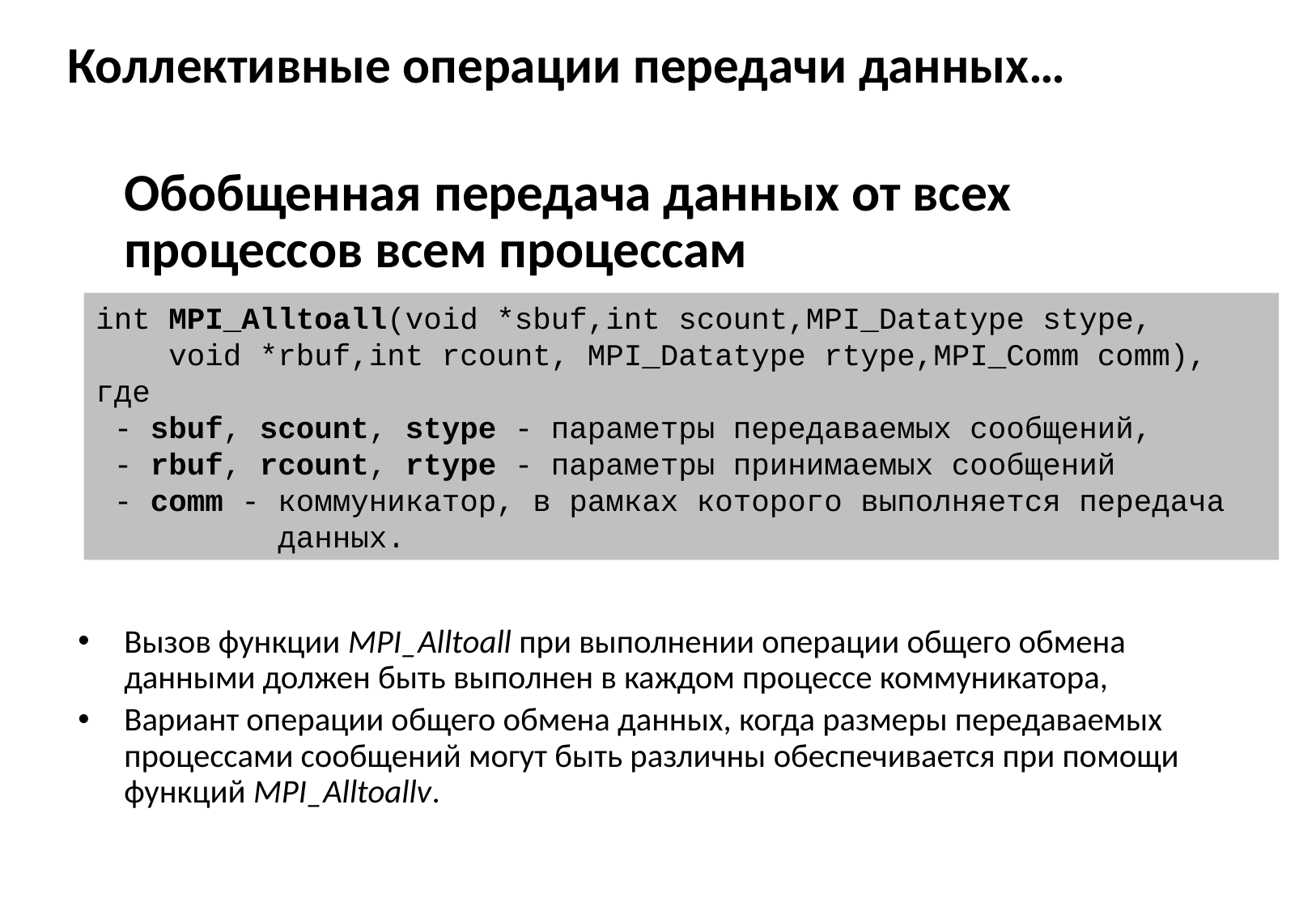

# Коллективные операции передачи данных…
	Обобщенная передача данных от всех процессов всем процессам

Вызов функции MPI_Alltoall при выполнении операции общего обмена данными должен быть выполнен в каждом процессе коммуникатора,
Вариант операции общего обмена данных, когда размеры передаваемых процессами сообщений могут быть различны обеспечивается при помощи функций MPI_Alltoallv.

int MPI_Alltoall(void *sbuf,int scount,MPI_Datatype stype,
    void *rbuf,int rcount, MPI_Datatype rtype,MPI_Comm comm),
где
 - sbuf, scount, stype - параметры передаваемых сообщений,
 - rbuf, rcount, rtype - параметры принимаемых сообщений
 - comm - коммуникатор, в рамках которого выполняется передача
          данных.